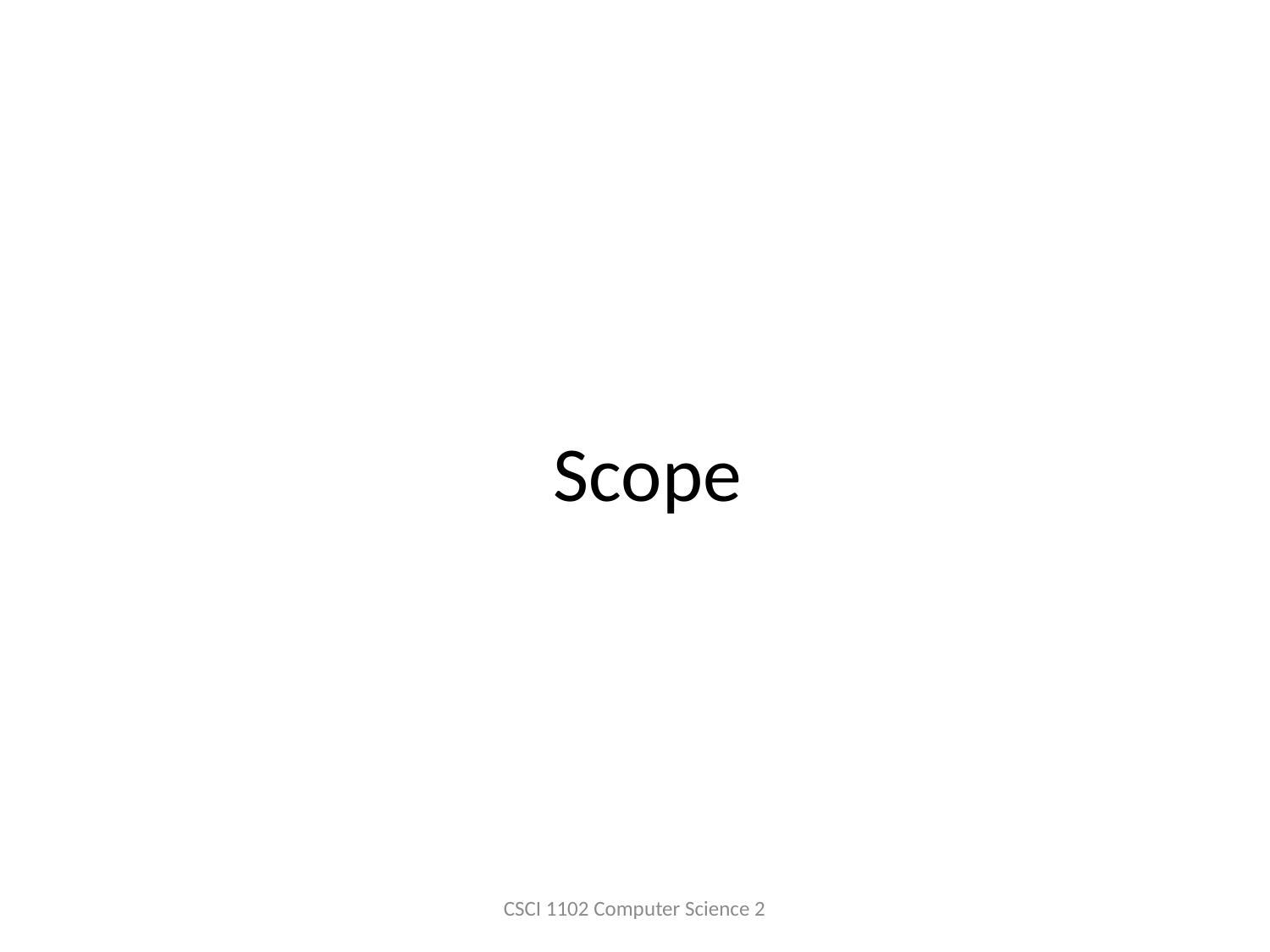

# Scope
CSCI 1102 Computer Science 2